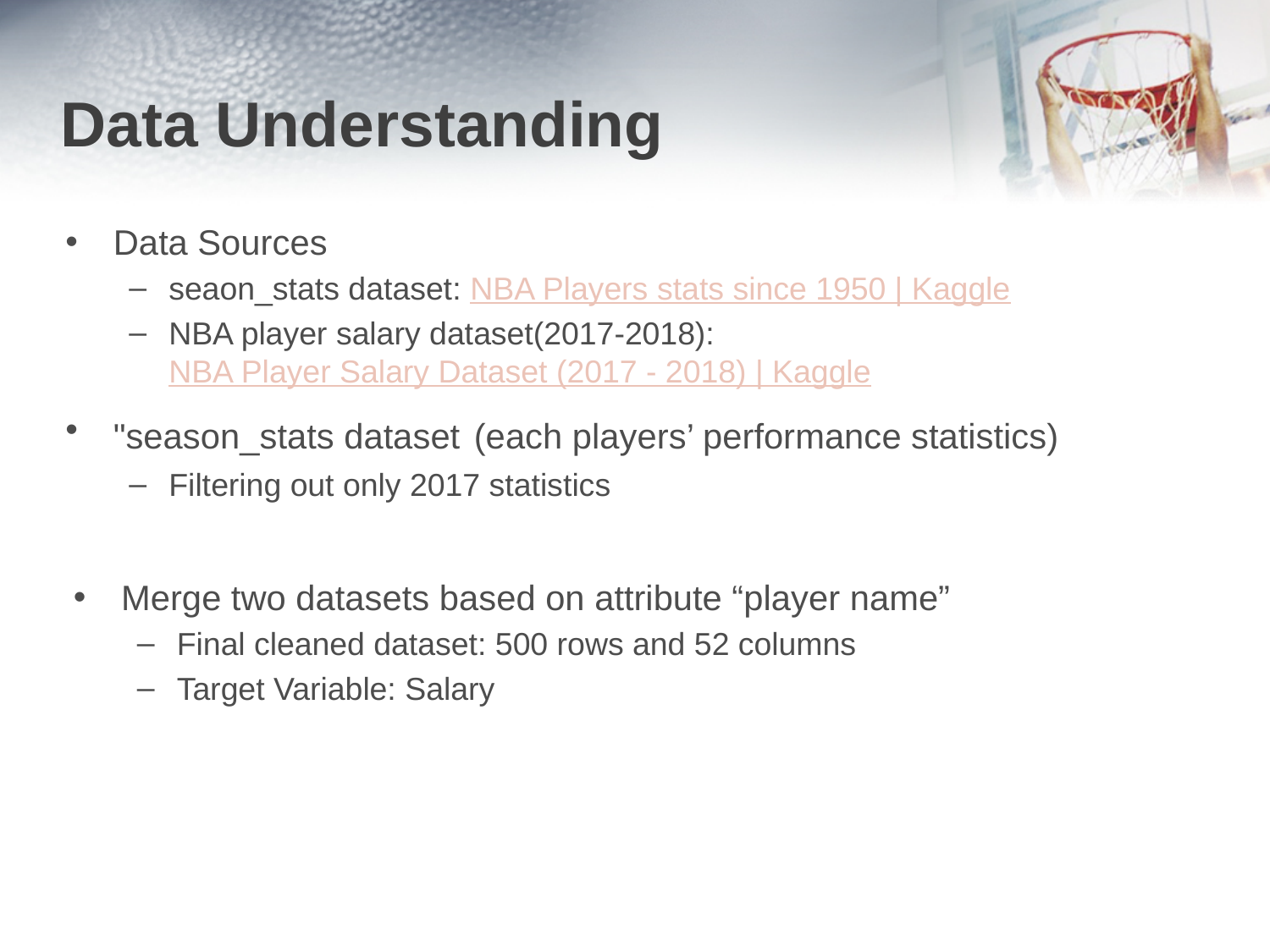

# Data Understanding
Data Sources
seaon_stats dataset: NBA Players stats since 1950 | Kaggle
NBA player salary dataset(2017-2018): NBA Player Salary Dataset (2017 - 2018) | Kaggle
"season_stats dataset (each players’ performance statistics)
Filtering out only 2017 statistics

Merge two datasets based on attribute “player name”
Final cleaned dataset: 500 rows and 52 columns
Target Variable: Salary